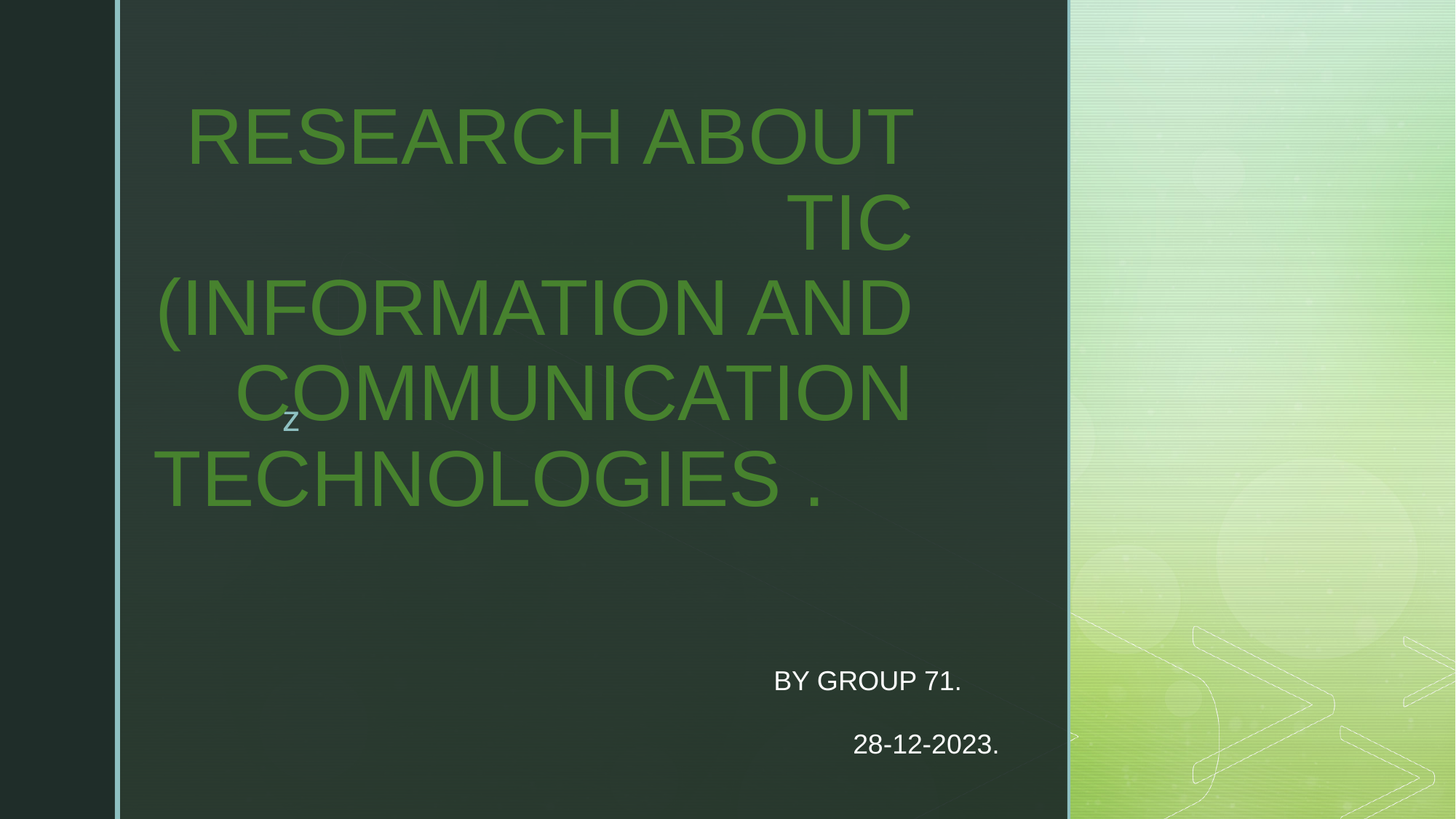

# RESEARCH ABOUT TIC (INFORMATION AND COMMUNICATION TECHNOLOGIES .
BY GROUP 71.
28-12-2023.